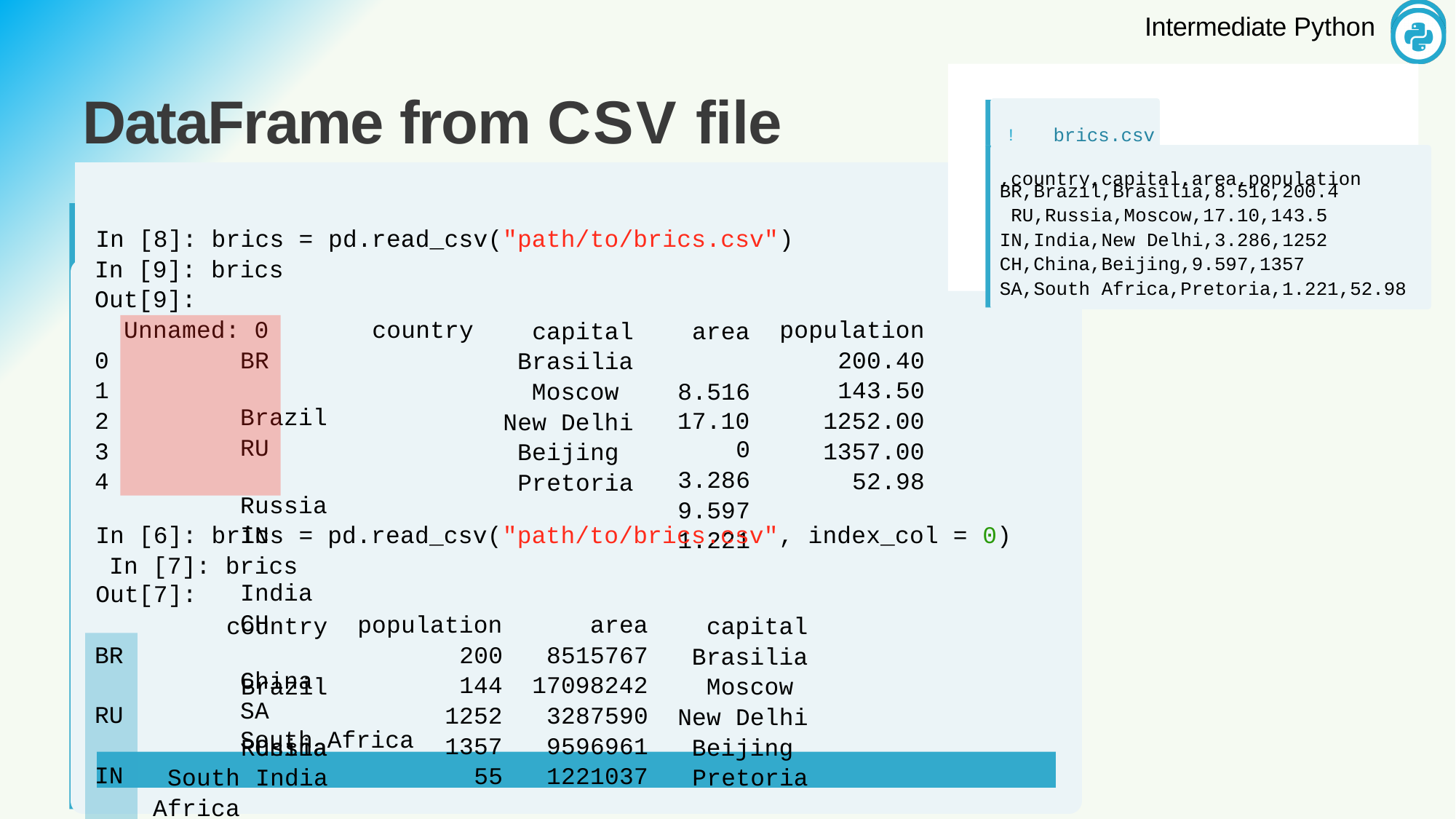

DataFrame from CSV file

!	brics.csv
,country,capital,area,population

BR,Brazil,Brasilia,8.516,200.4  RU,Russia,Moscow,17.10,143.5

In [8]: brics = pd.read_csv("path/to/brics.csv")
IN,India,New Delhi,3.286,1252
CH,China,Beijing,9.597,1357
In [9]: brics

SA,South Africa,Pretoria,1.221,52.98
Out[9]:
Unnamed: 0	country
BR	Brazil
RU	Russia
IN	India
CH	China
SA	South Africa
capital  Brasilia  Moscow  New Delhi  Beijing  Pretoria
area  8.516
17.100
3.286
9.597
1.221
population
200.40
143.50
1252.00
1357.00
52.98

0
1
2
3
4
In [6]: brics = pd.read_csv("path/to/brics.csv", index_col = 0)  In [7]: brics
Out[7]:
country  Brazil  Russia  India
population	area
200	8515767
144	17098242
1252	3287590
1357	9596961
55	1221037
capital  Brasilia  Moscow  New Delhi  Beijing  Pretoria
BR  RU  IN  CH  SA
China  South Africa